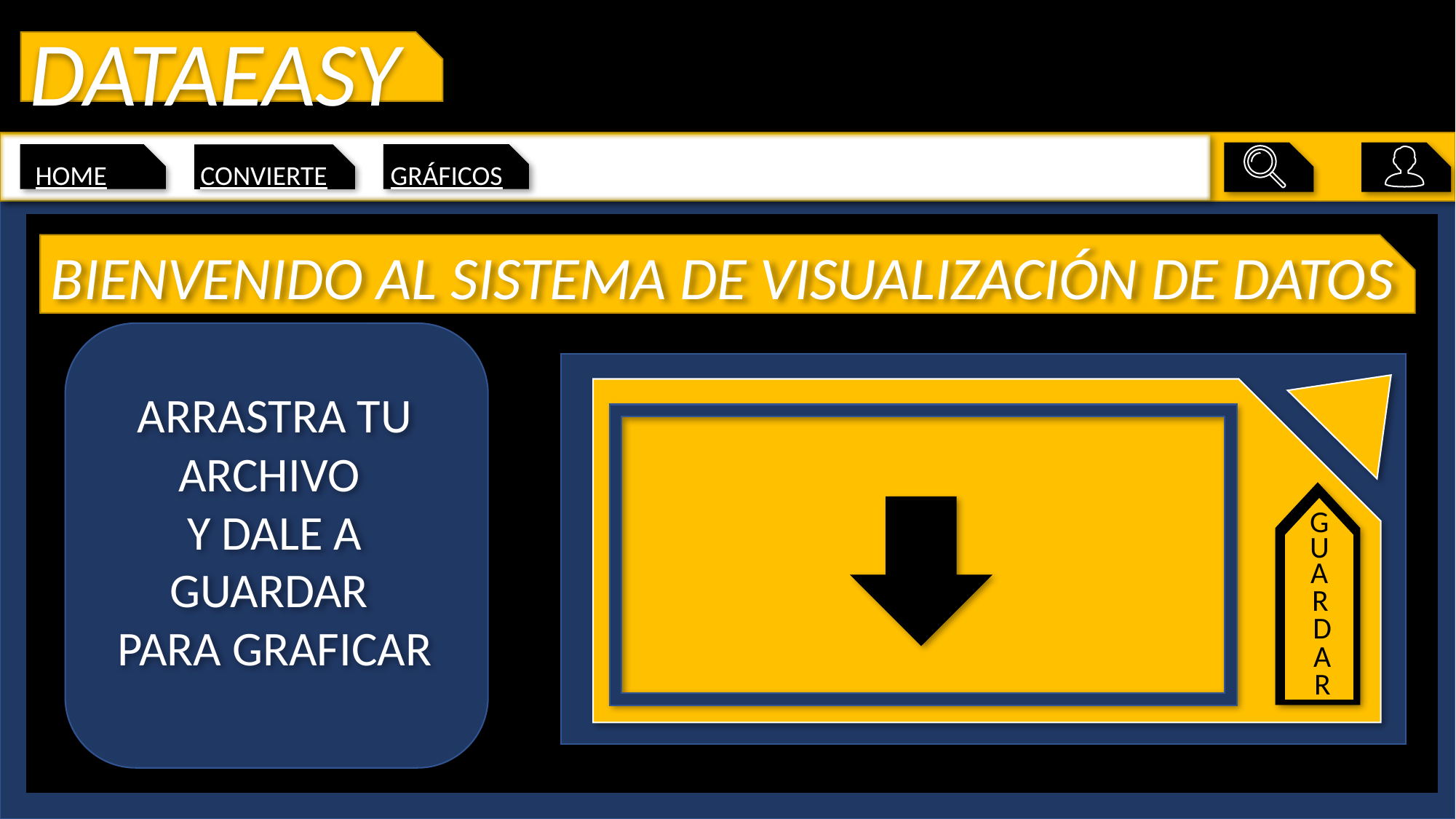

DATAEASY

#

HOME
CONVIERTE
GRÁFICOS

BIENVENIDO AL SISTEMA DE VISUALIZACIÓN DE DATOS

ARRASTRA TU ARCHIVO
Y DALE A GUARDAR
PARA GRAFICAR

G

U
A

R
D
A
R